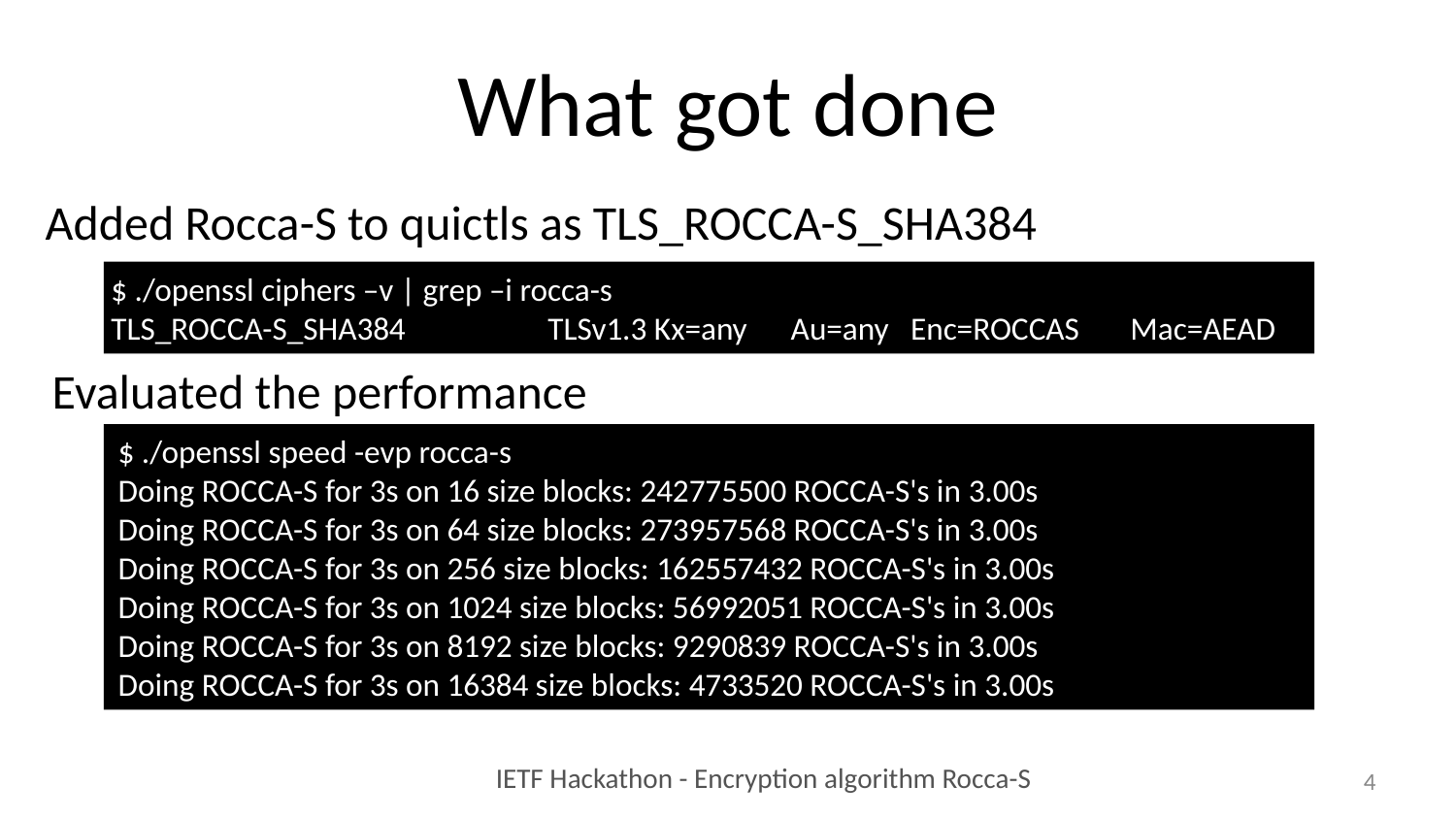

# What got done
Added Rocca-S to quictls as TLS_ROCCA-S_SHA384
$ ./openssl ciphers –v | grep –i rocca-s
TLS_ROCCA-S_SHA384	TLSv1.3 Kx=any      Au=any   Enc=ROCCAS      	Mac=AEAD
Evaluated the performance
$ ./openssl speed -evp rocca-s
Doing ROCCA-S for 3s on 16 size blocks: 242775500 ROCCA-S's in 3.00s
Doing ROCCA-S for 3s on 64 size blocks: 273957568 ROCCA-S's in 3.00s
Doing ROCCA-S for 3s on 256 size blocks: 162557432 ROCCA-S's in 3.00s
Doing ROCCA-S for 3s on 1024 size blocks: 56992051 ROCCA-S's in 3.00s
Doing ROCCA-S for 3s on 8192 size blocks: 9290839 ROCCA-S's in 3.00s
Doing ROCCA-S for 3s on 16384 size blocks: 4733520 ROCCA-S's in 3.00s
4